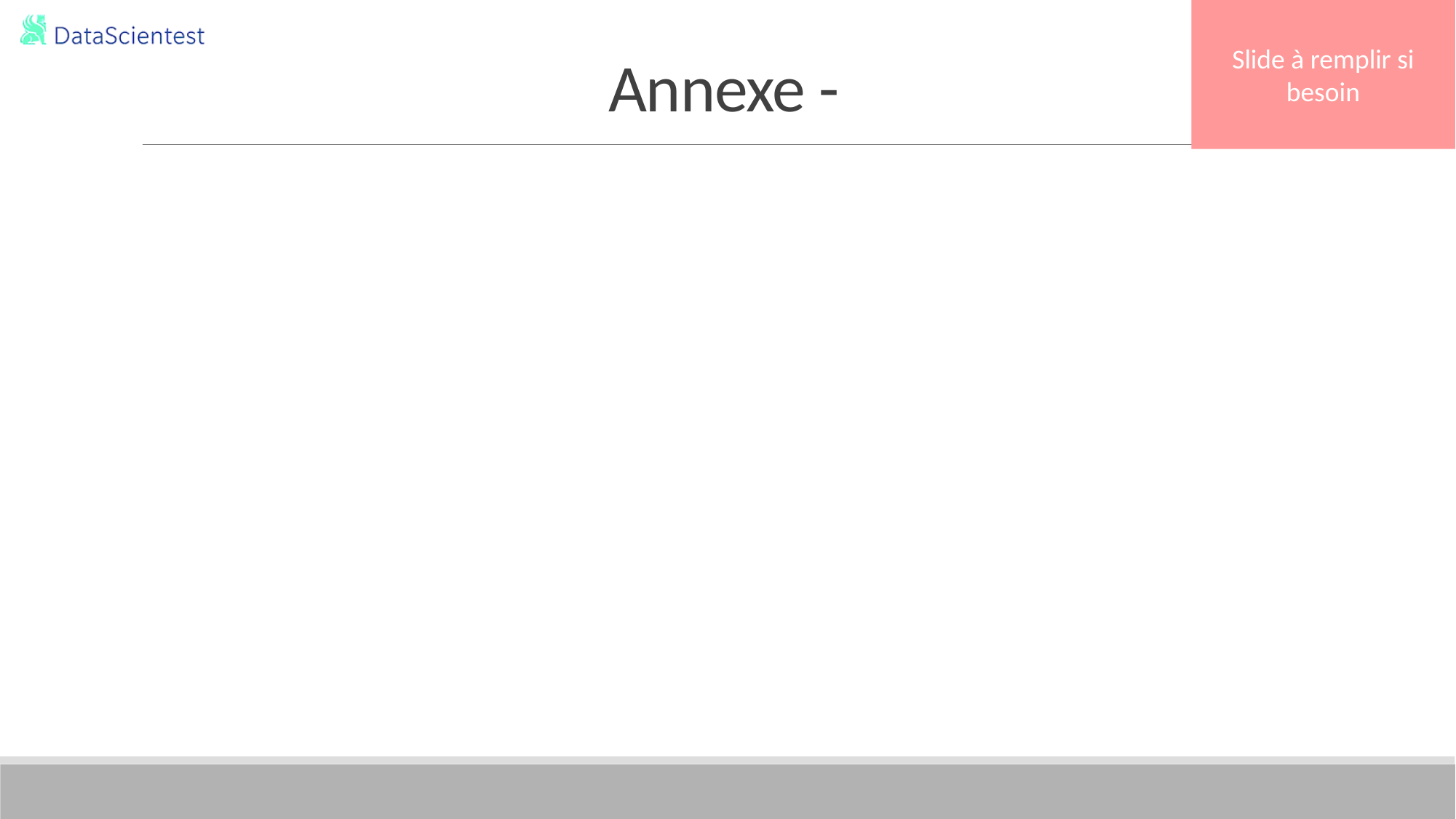

Slide à remplir si besoin
# Annexe -